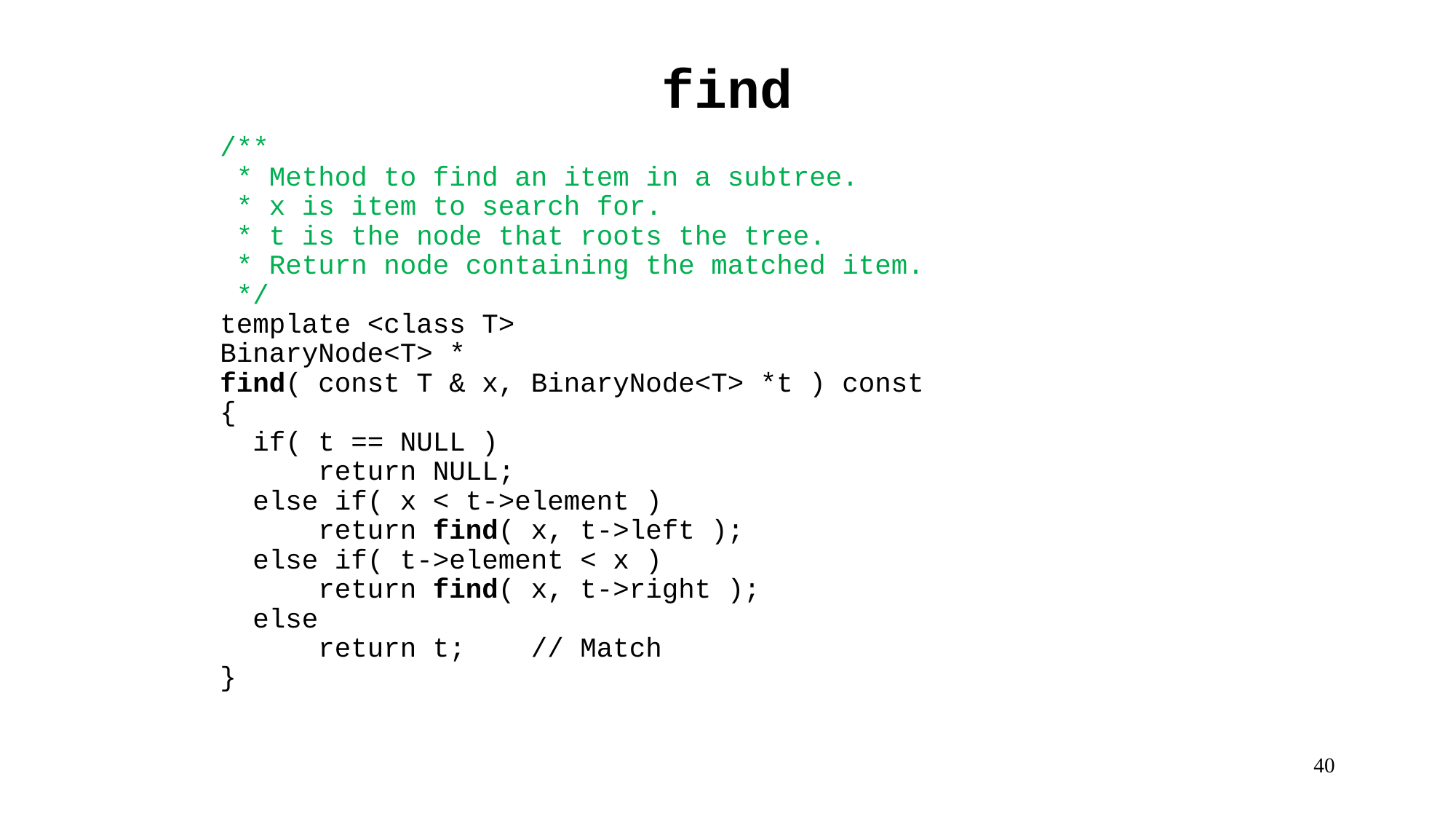

# find
/**
 * Method to find an item in a subtree.
 * x is item to search for.
 * t is the node that roots the tree.
 * Return node containing the matched item.
 */
template <class T>
BinaryNode<T> *
find( const T & x, BinaryNode<T> *t ) const
{
  if( t == NULL )
      return NULL;
  else if( x < t->element )
      return find( x, t->left );
  else if( t->element < x )
      return find( x, t->right );
  else
      return t;    // Match
}

40